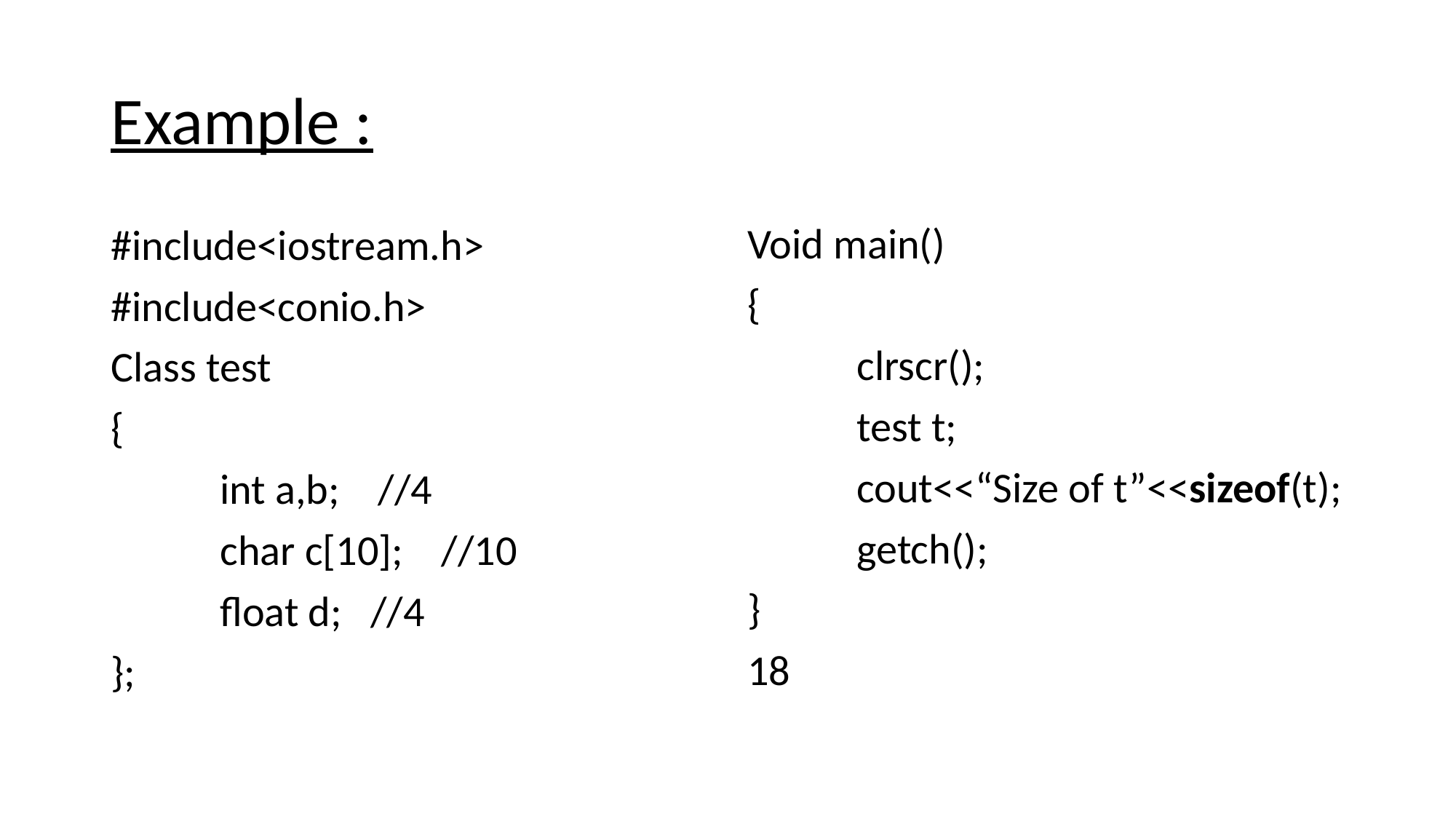

# Example :
Void main()
{
	clrscr();
	test t;
	cout<<“Size of t”<<sizeof(t);
	getch();
}
18
#include<iostream.h>
#include<conio.h>
Class test
{
	int a,b;    //4
	char c[10];    //10
	float d;   //4
};